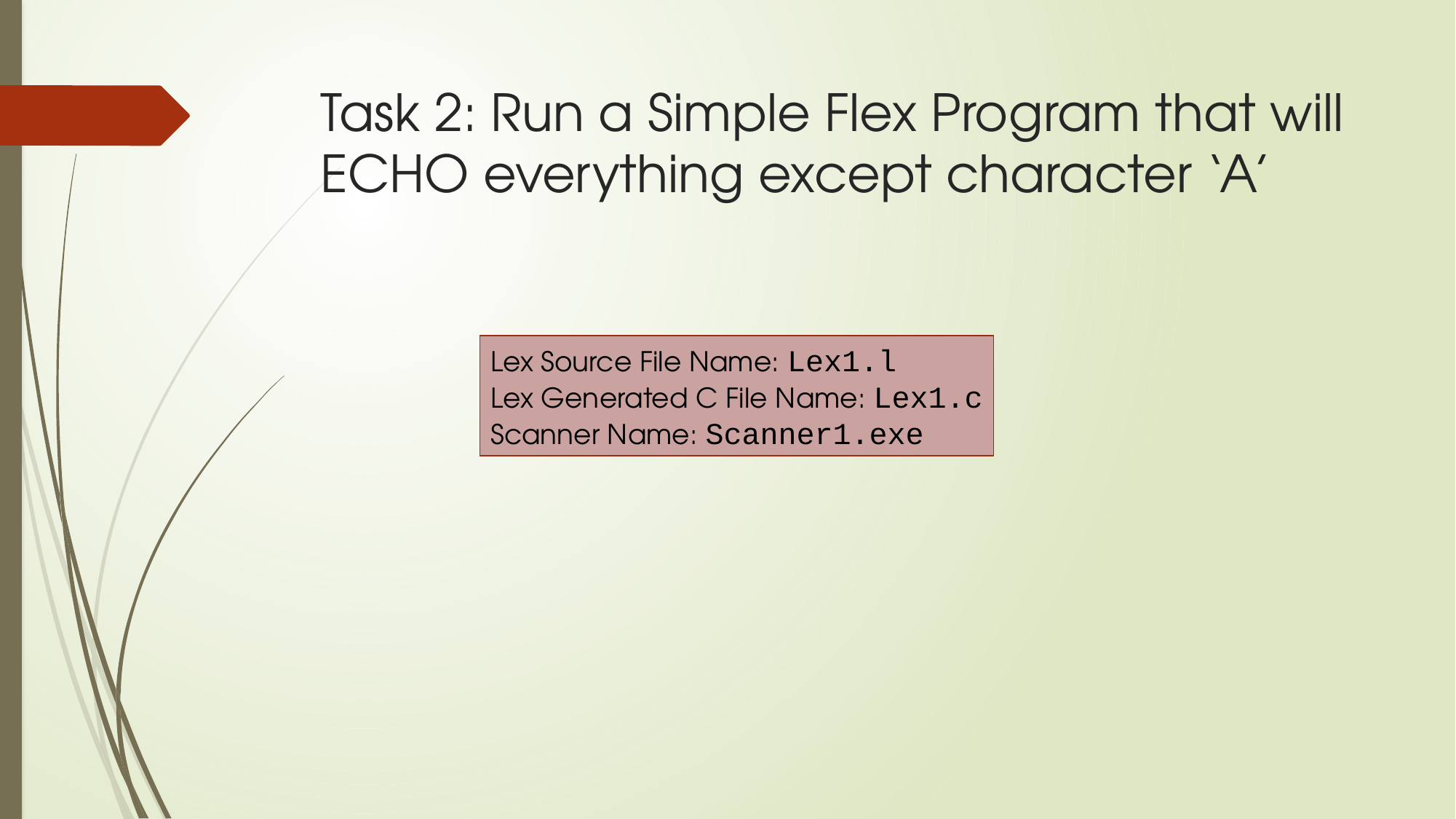

# Task 2: Run a Simple Flex Program that will ECHO everything except character ‘A’
Lex Source File Name: Lex1.l
Lex Generated C File Name: Lex1.c
Scanner Name: Scanner1.exe